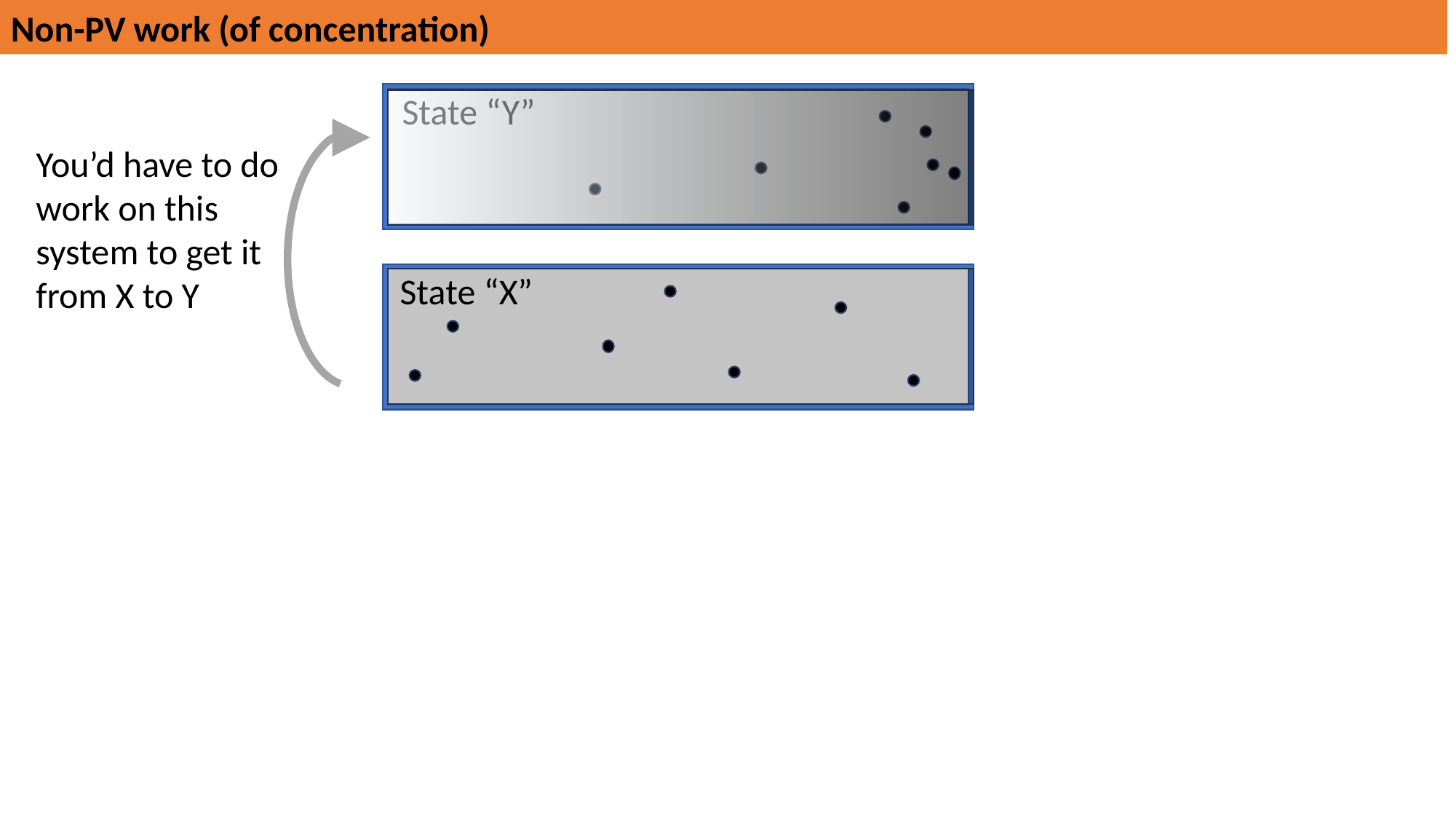

Non-PV work (of concentration)
State “Y”

State “X”

You’d have to do work on this system to get it from X to Y